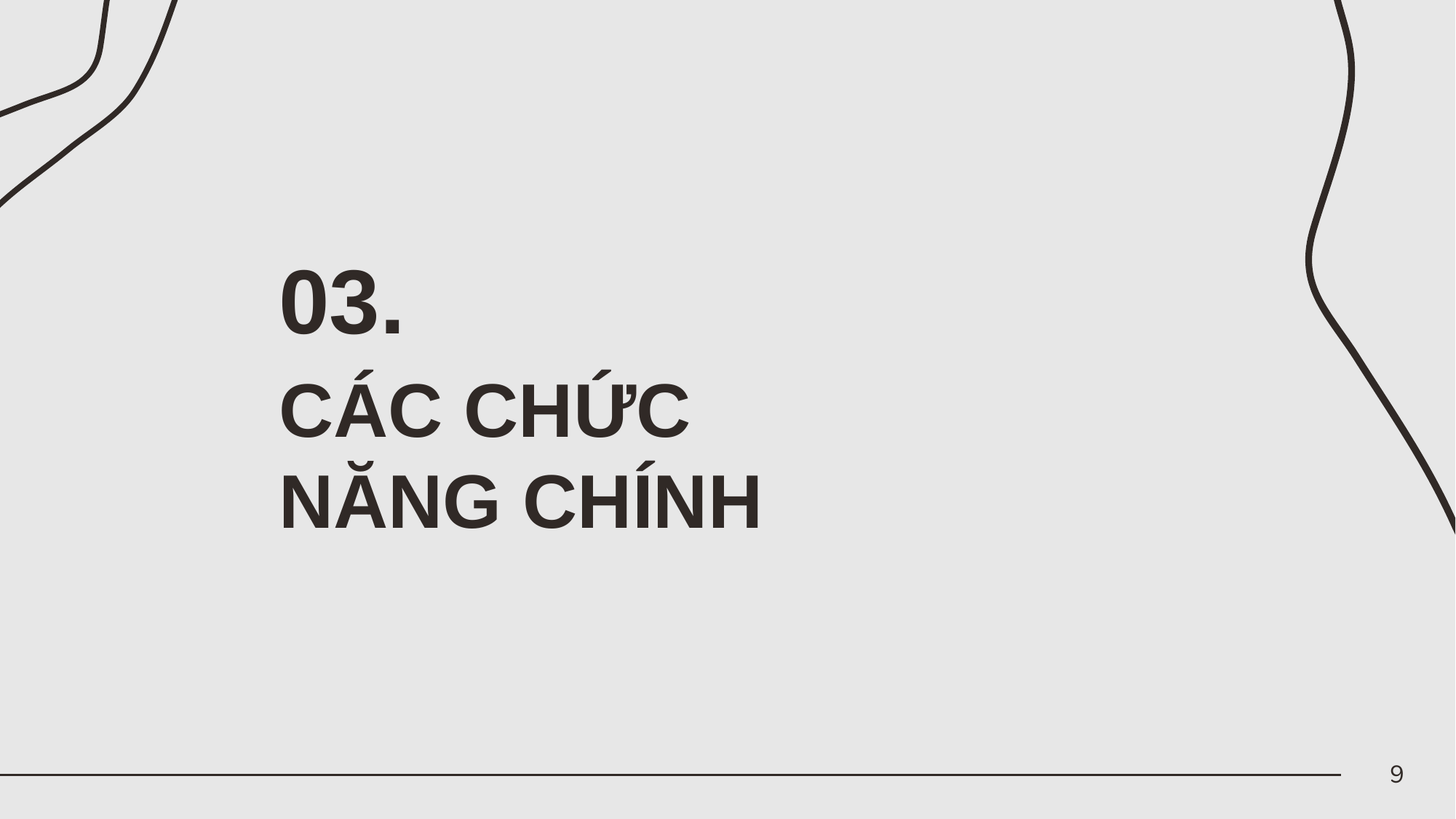

03.
# CÁC CHỨC NĂNG CHÍNH
9